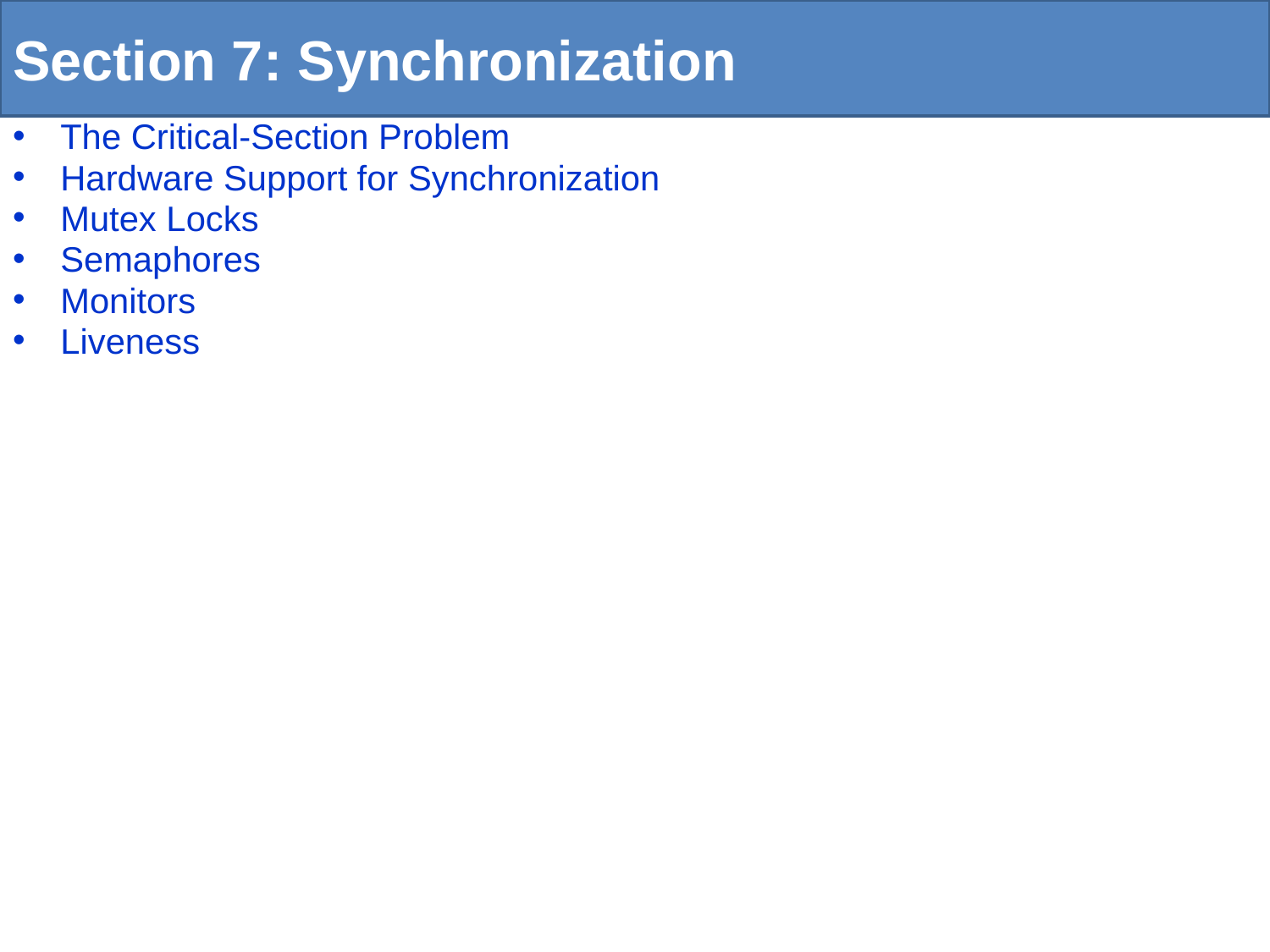

# Section 7: Synchronization
The Critical-Section Problem
Hardware Support for Synchronization
Mutex Locks
Semaphores
Monitors
Liveness